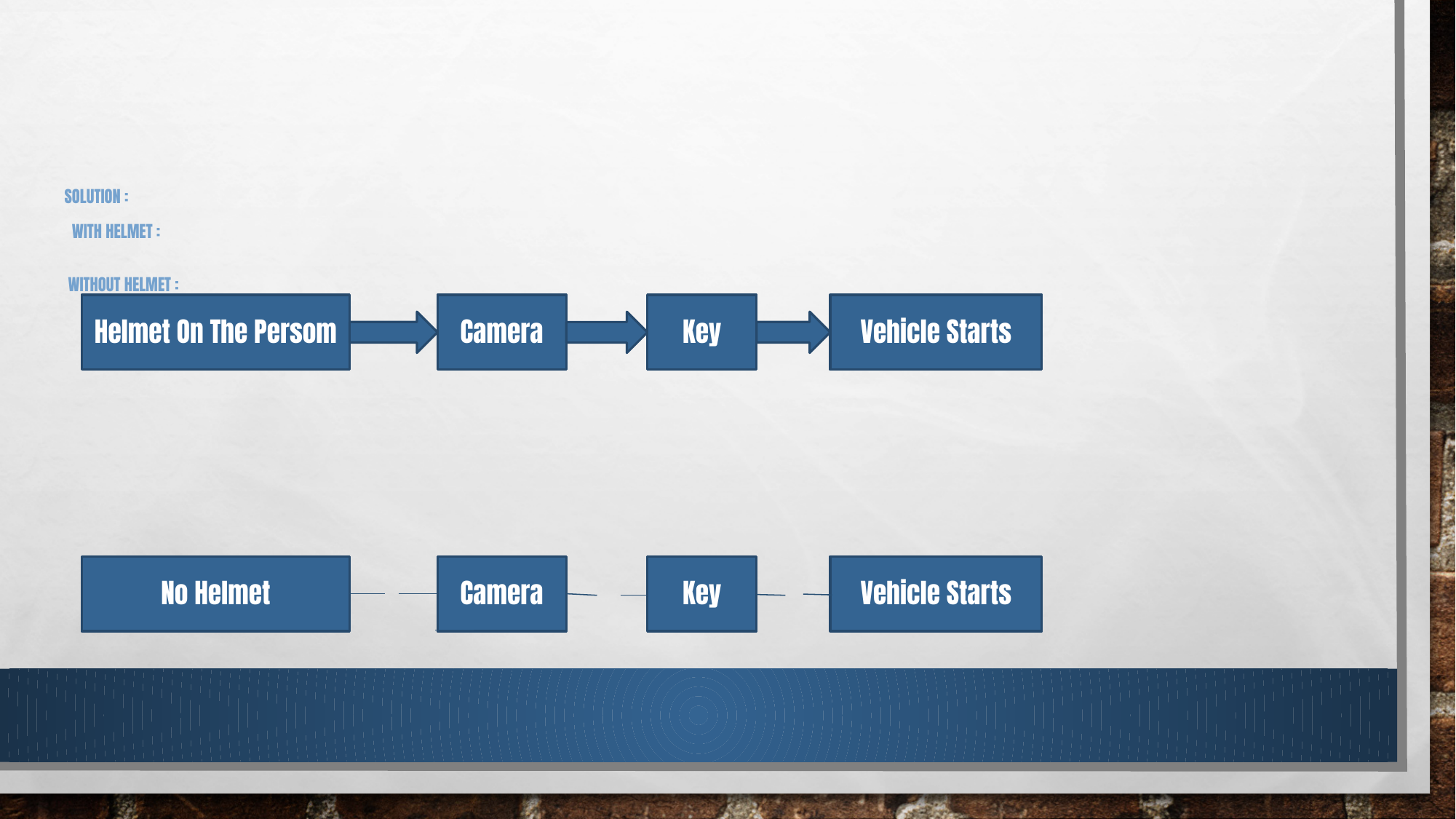

# Solution : With HELMET : WITHOUT HELMET :
Key
Vehicle Starts
Camera
Helmet On The Persom

No Helmet
Camera
Key
Vehicle Starts